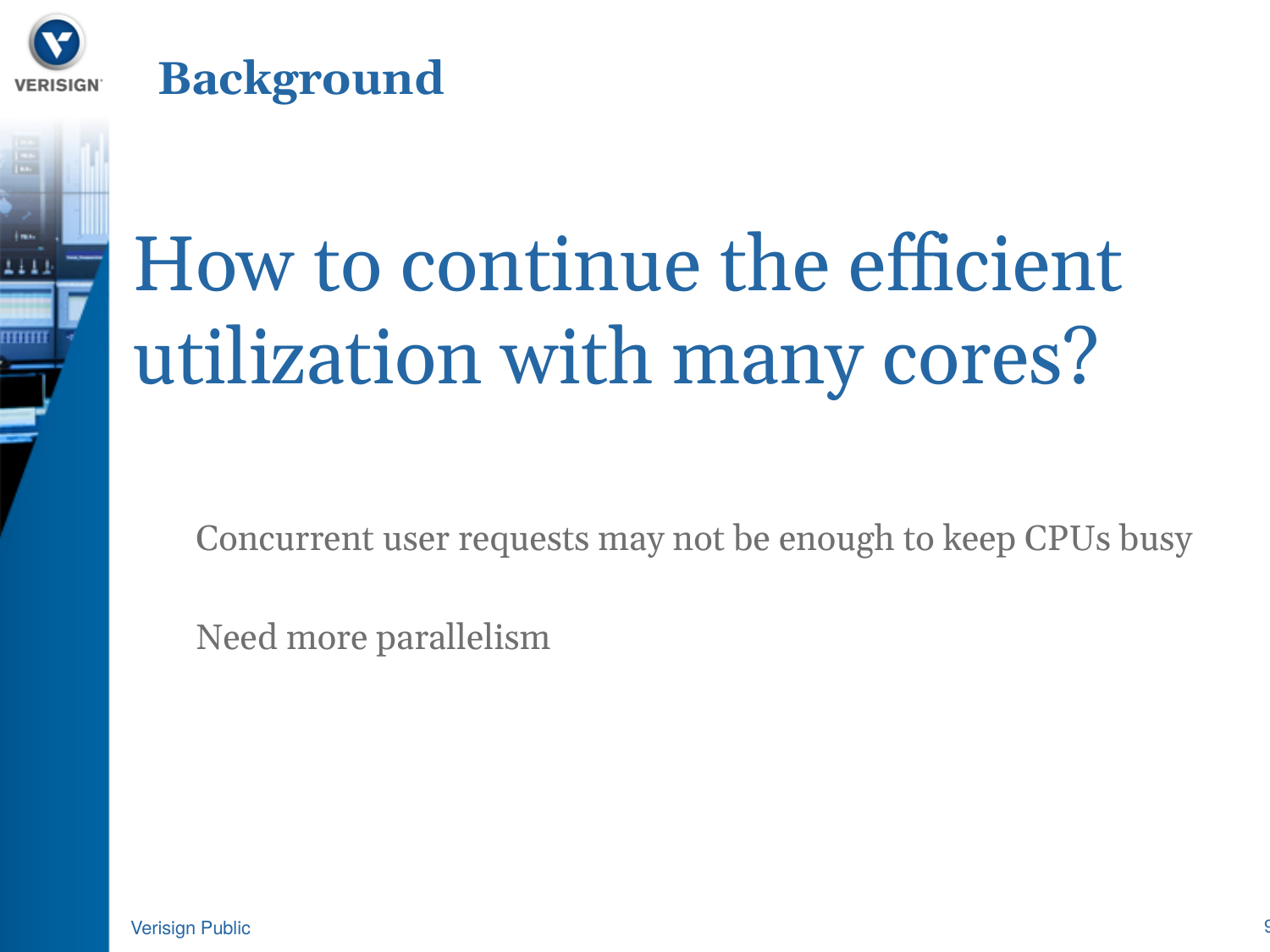

# Background

How to continue the efficient utilization with many cores?

Concurrent user requests may not be enough to keep CPUs busy

Need more parallelism